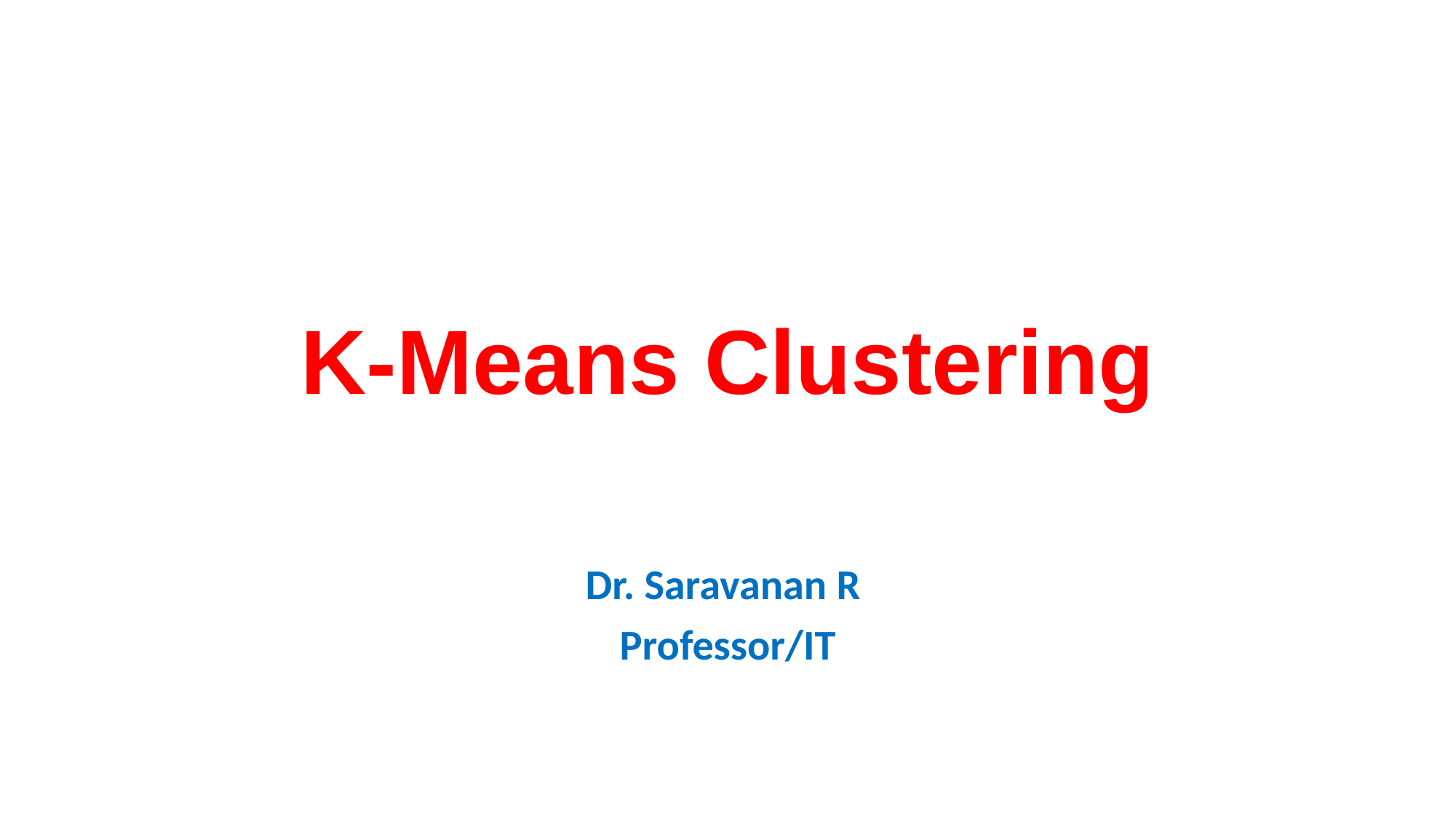

# K-Means Clustering
Dr. Saravanan R
Professor/IT